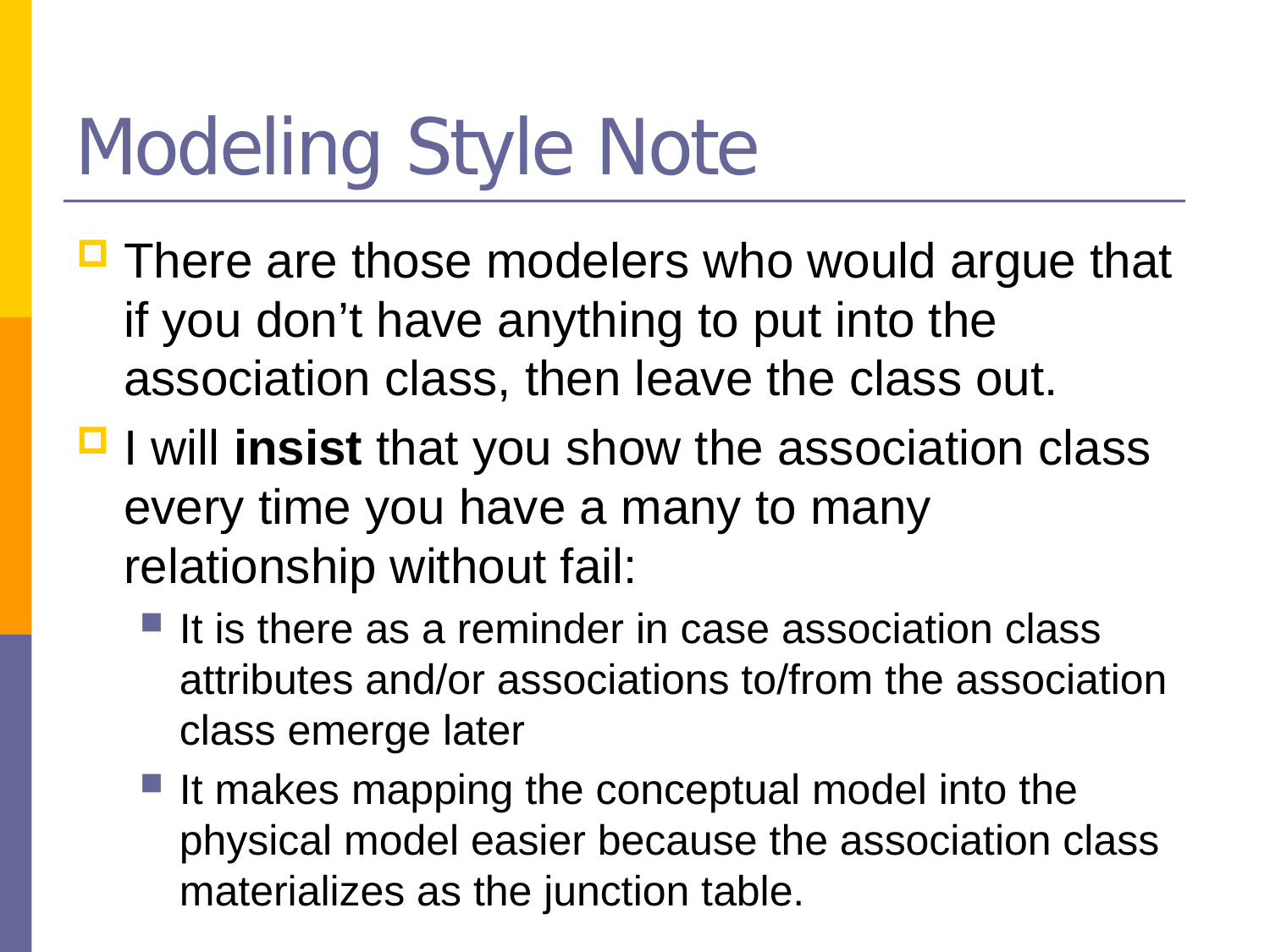

# Modeling Style Note
There are those modelers who would argue that if you don’t have anything to put into the association class, then leave the class out.
I will insist that you show the association class every time you have a many to many relationship without fail:
It is there as a reminder in case association class attributes and/or associations to/from the association class emerge later
It makes mapping the conceptual model into the physical model easier because the association class materializes as the junction table.